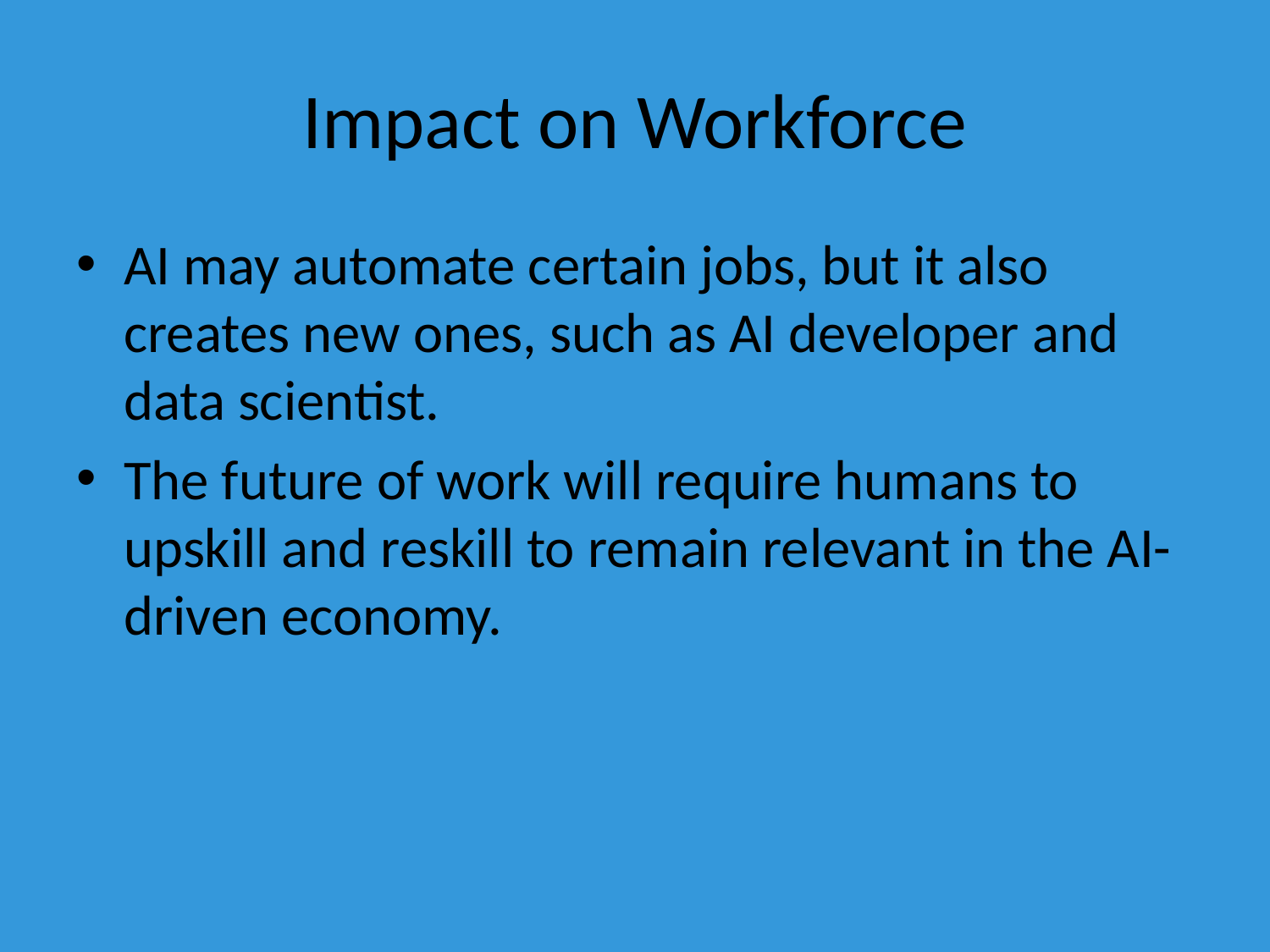

# Impact on Workforce
AI may automate certain jobs, but it also creates new ones, such as AI developer and data scientist.
The future of work will require humans to upskill and reskill to remain relevant in the AI-driven economy.